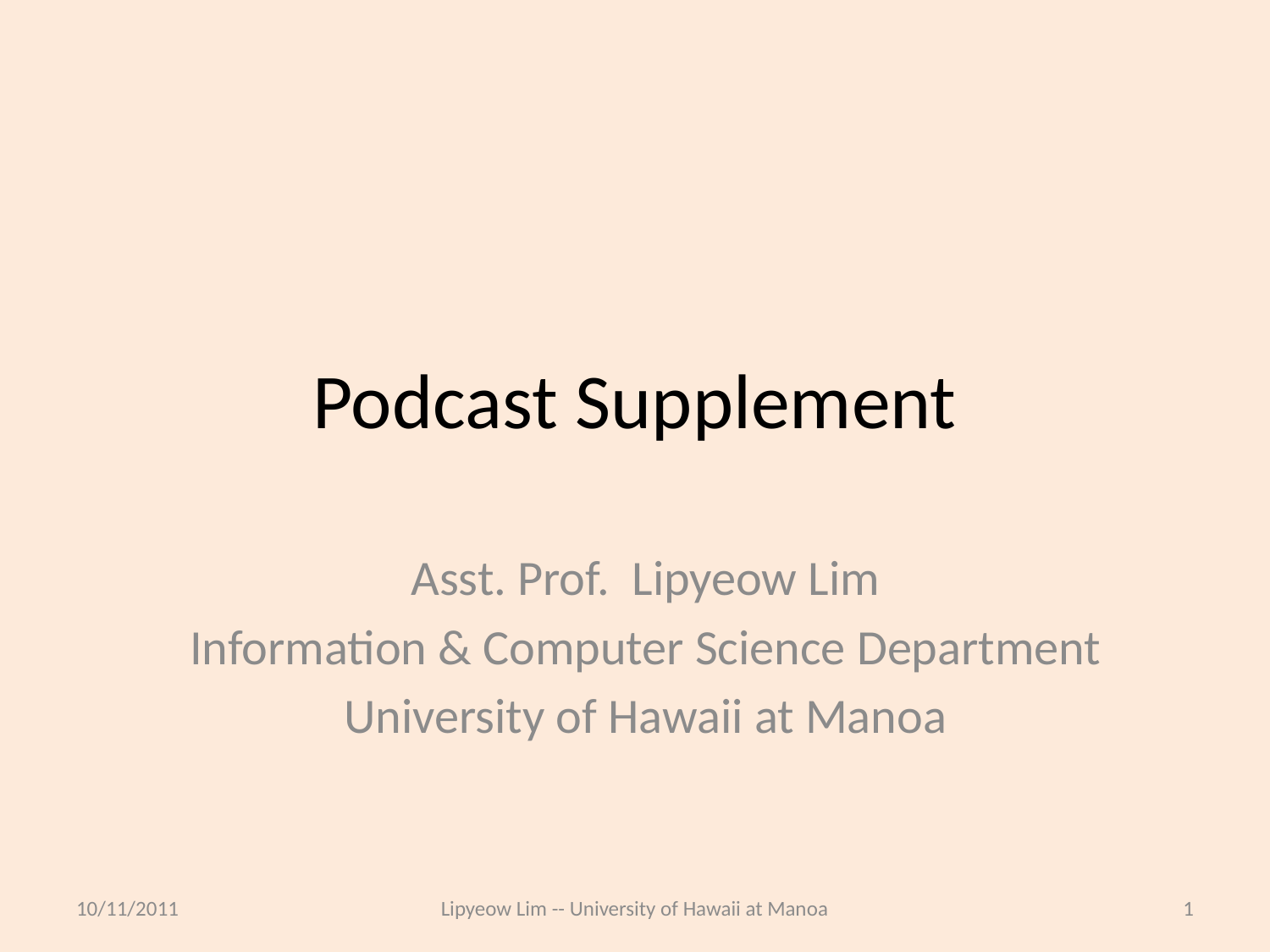

# Podcast Supplement
Asst. Prof.  Lipyeow Lim
Information & Computer Science Department
University of Hawaii at Manoa

10/11/2011
Lipyeow Lim -- University of Hawaii at Manoa
1